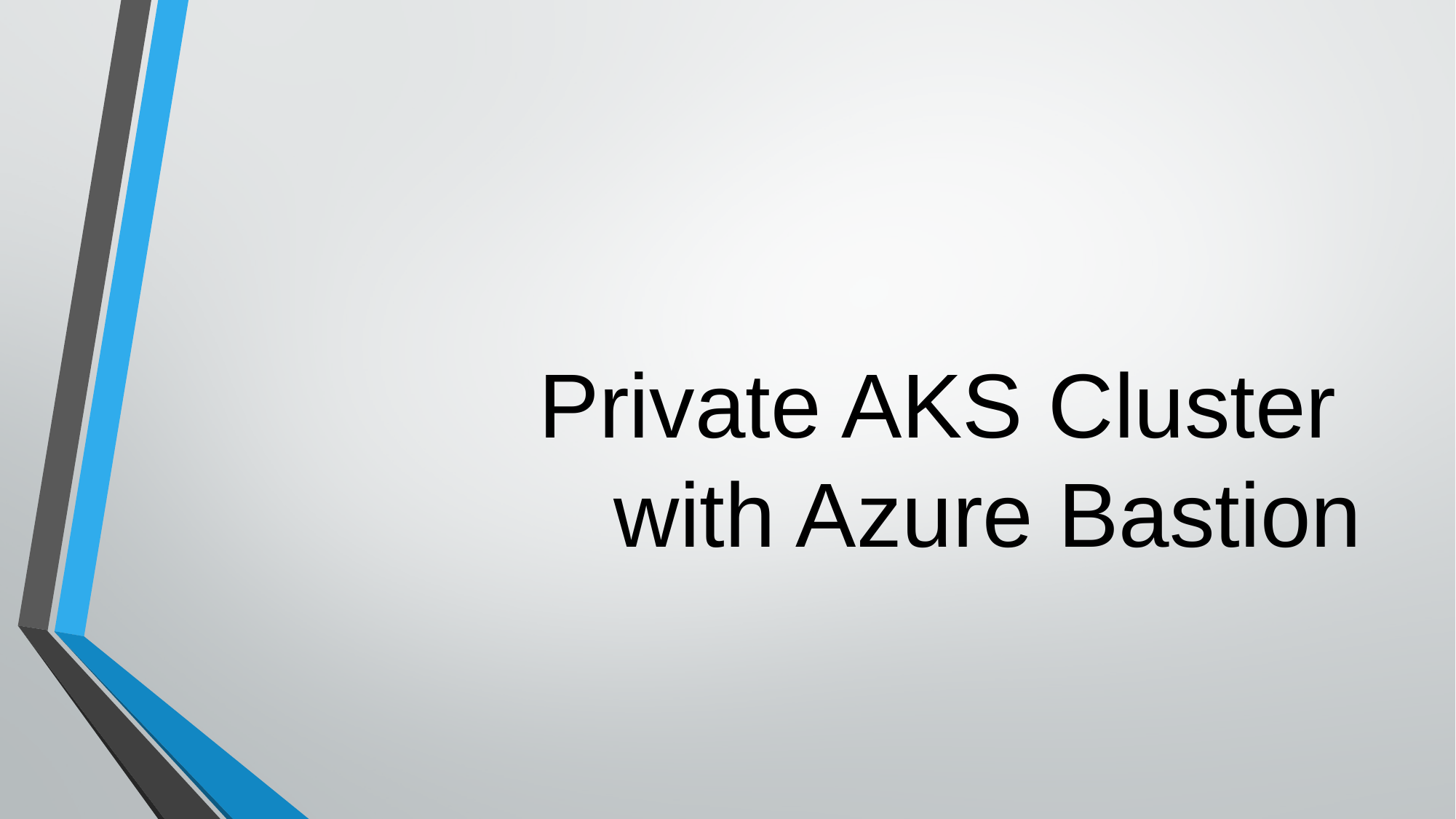

# Private AKS Cluster with Azure Bastion